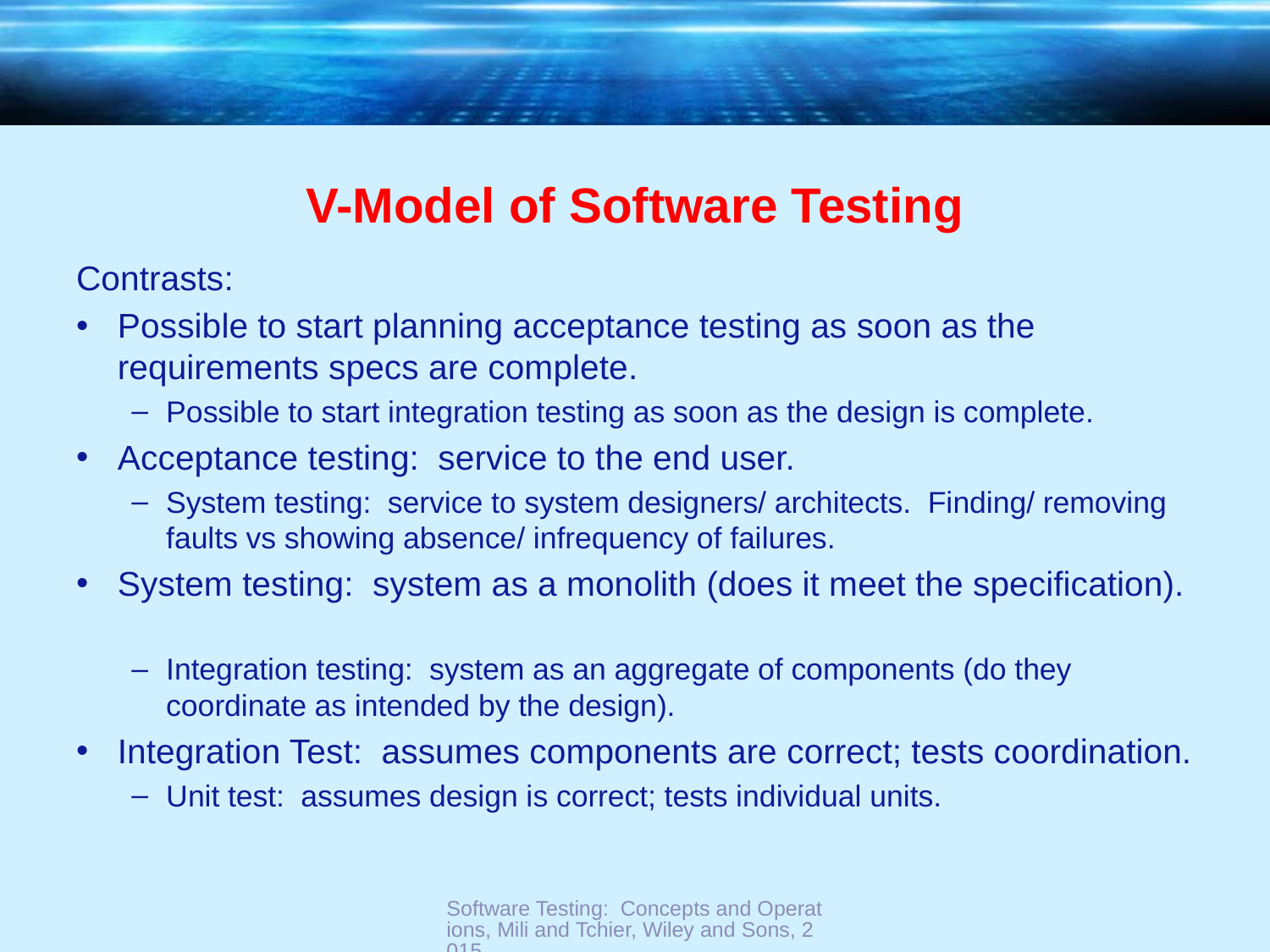

# V-Model of Software Testing
Contrasts:
Possible to start planning acceptance testing as soon as the requirements specs are complete.
Possible to start integration testing as soon as the design is complete.
Acceptance testing:  service to the end user.
System testing:  service to system designers/ architects.  Finding/ removing faults vs showing absence/ infrequency of failures.
System testing:  system as a monolith (does it meet the specification).
Integration testing:  system as an aggregate of components (do they coordinate as intended by the design).
Integration Test:  assumes components are correct; tests coordination.
Unit test:  assumes design is correct; tests individual units.
Software Testing:  Concepts and Operations, Mili and Tchier, Wiley and Sons, 2015